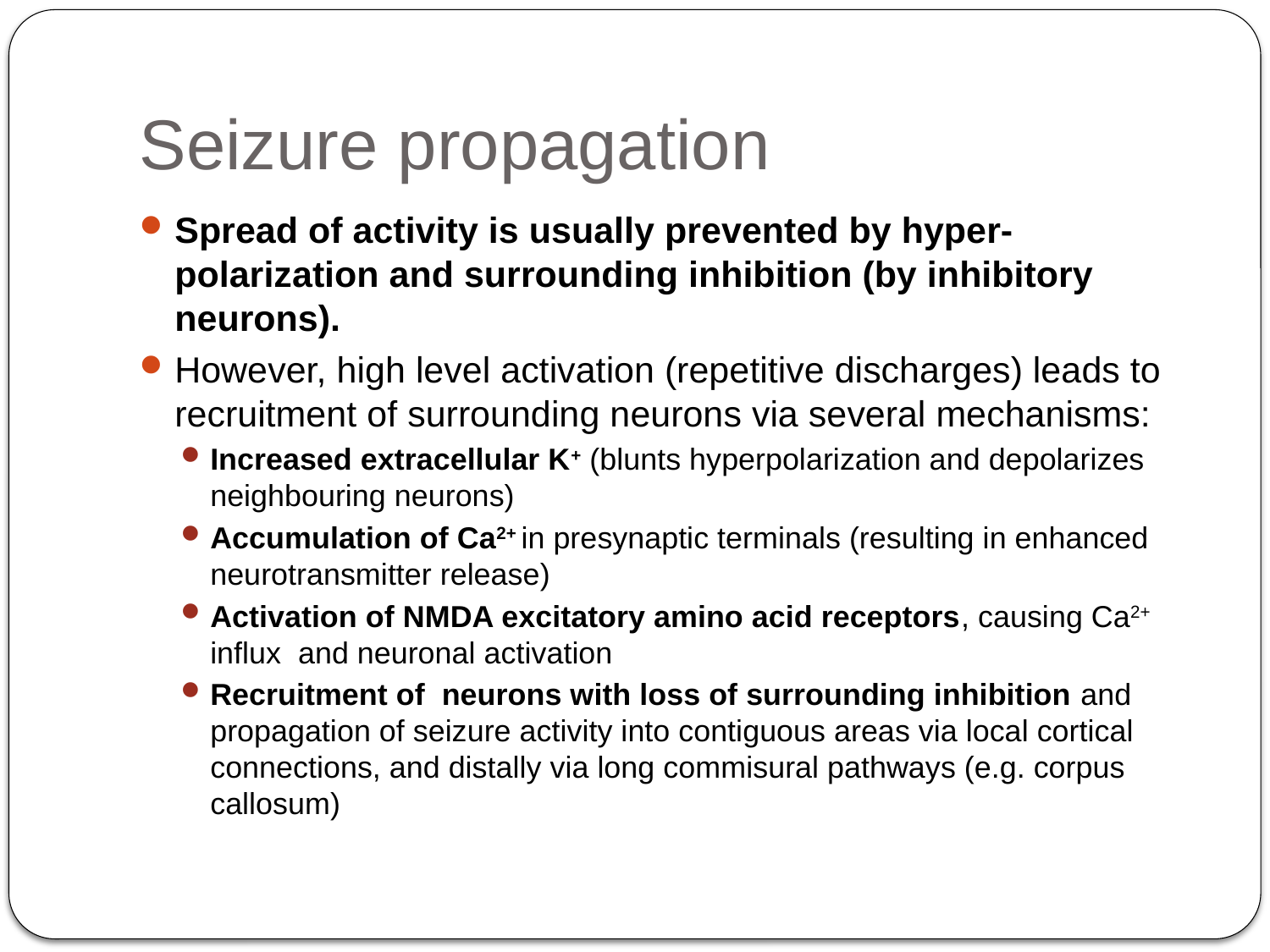

# Seizure propagation
Spread of activity is usually prevented by hyper-polarization and surrounding inhibition (by inhibitory neurons).
However, high level activation (repetitive discharges) leads to recruitment of surrounding neurons via several mechanisms:
Increased extracellular K+ (blunts hyperpolarization and depolarizes neighbouring neurons)
Accumulation of Ca2+ in presynaptic terminals (resulting in enhanced neurotransmitter release)
Activation of NMDA excitatory amino acid receptors, causing Ca2+ influx  and neuronal activation
Recruitment of  neurons with loss of surrounding inhibition and propagation of seizure activity into contiguous areas via local cortical connections, and distally via long commisural pathways (e.g. corpus callosum)